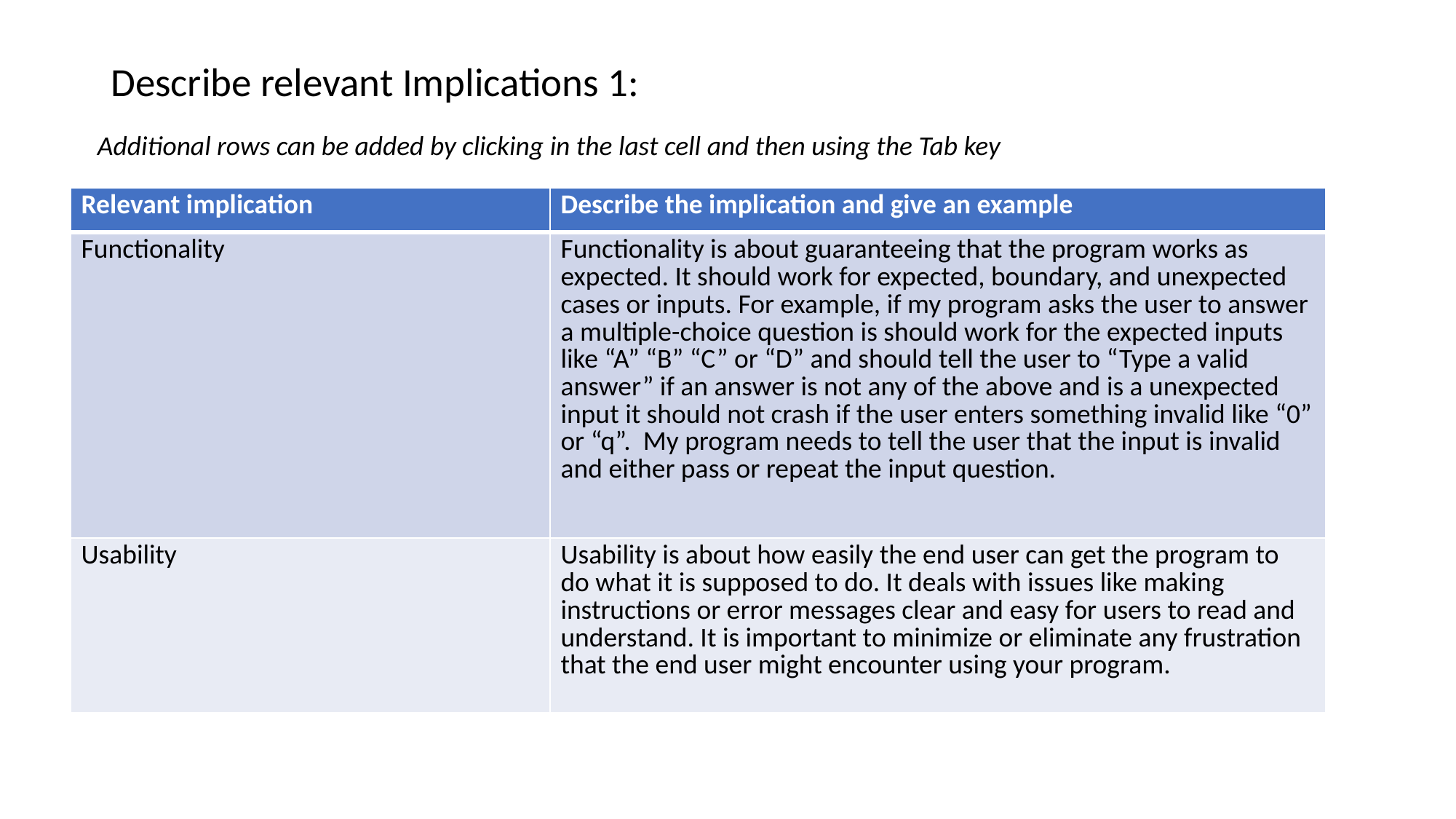

# Describe relevant Implications 1:
Additional rows can be added by clicking in the last cell and then using the Tab key
| Relevant implication | Describe the implication and give an example |
| --- | --- |
| Functionality | Functionality is about guaranteeing that the program works as expected. It should work for expected, boundary, and unexpected cases or inputs. For example, if my program asks the user to answer a multiple-choice question is should work for the expected inputs like “A” “B” “C” or “D” and should tell the user to “Type a valid answer” if an answer is not any of the above and is a unexpected input it should not crash if the user enters something invalid like “0” or “q”. My program needs to tell the user that the input is invalid and either pass or repeat the input question. |
| Usability | Usability is about how easily the end user can get the program to do what it is supposed to do. It deals with issues like making instructions or error messages clear and easy for users to read and understand. It is important to minimize or eliminate any frustration that the end user might encounter using your program. |